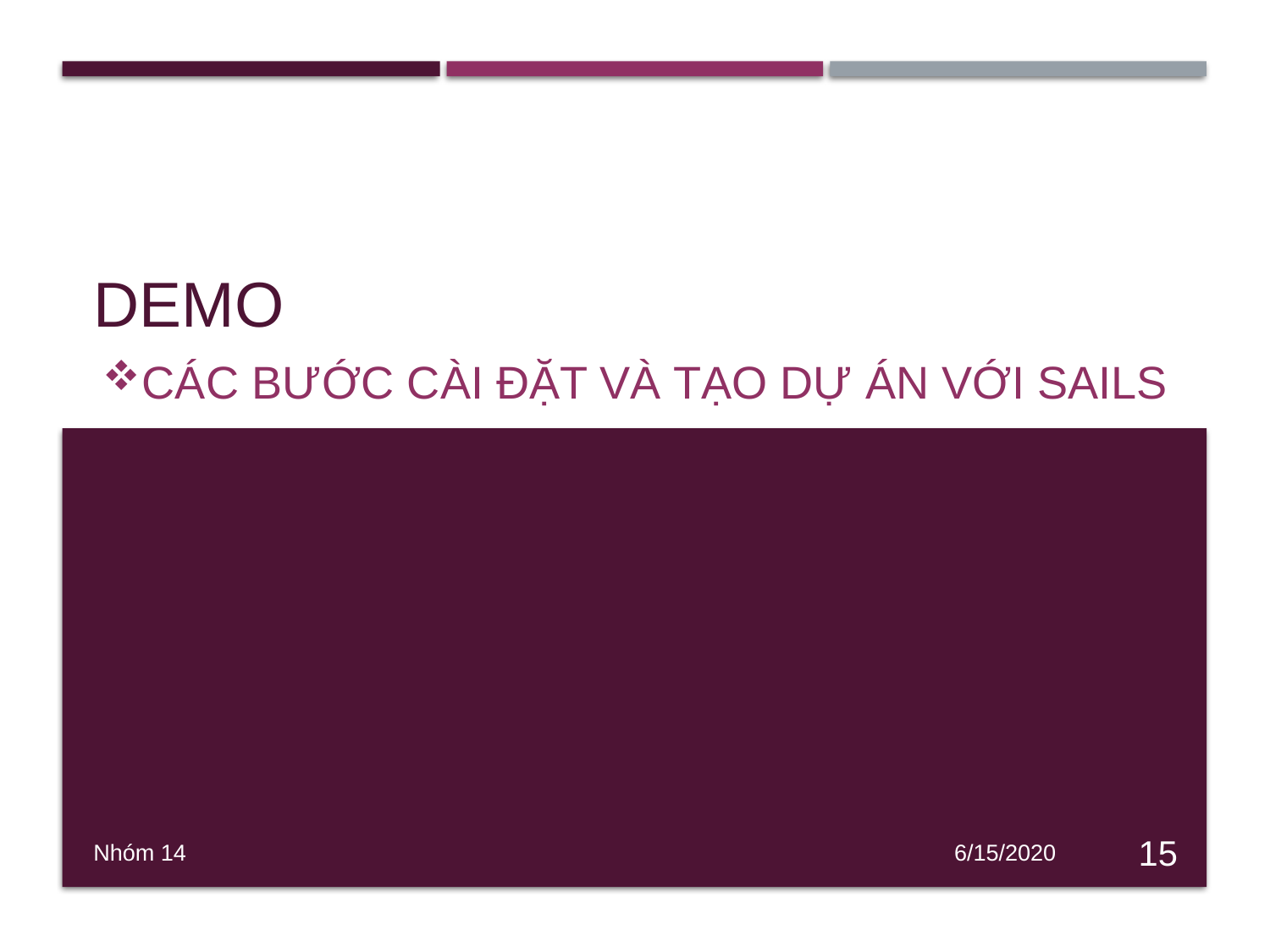

# Demo
Các bước cài đặt và tạo dự án với Sails
Nhóm 14
6/15/2020
15